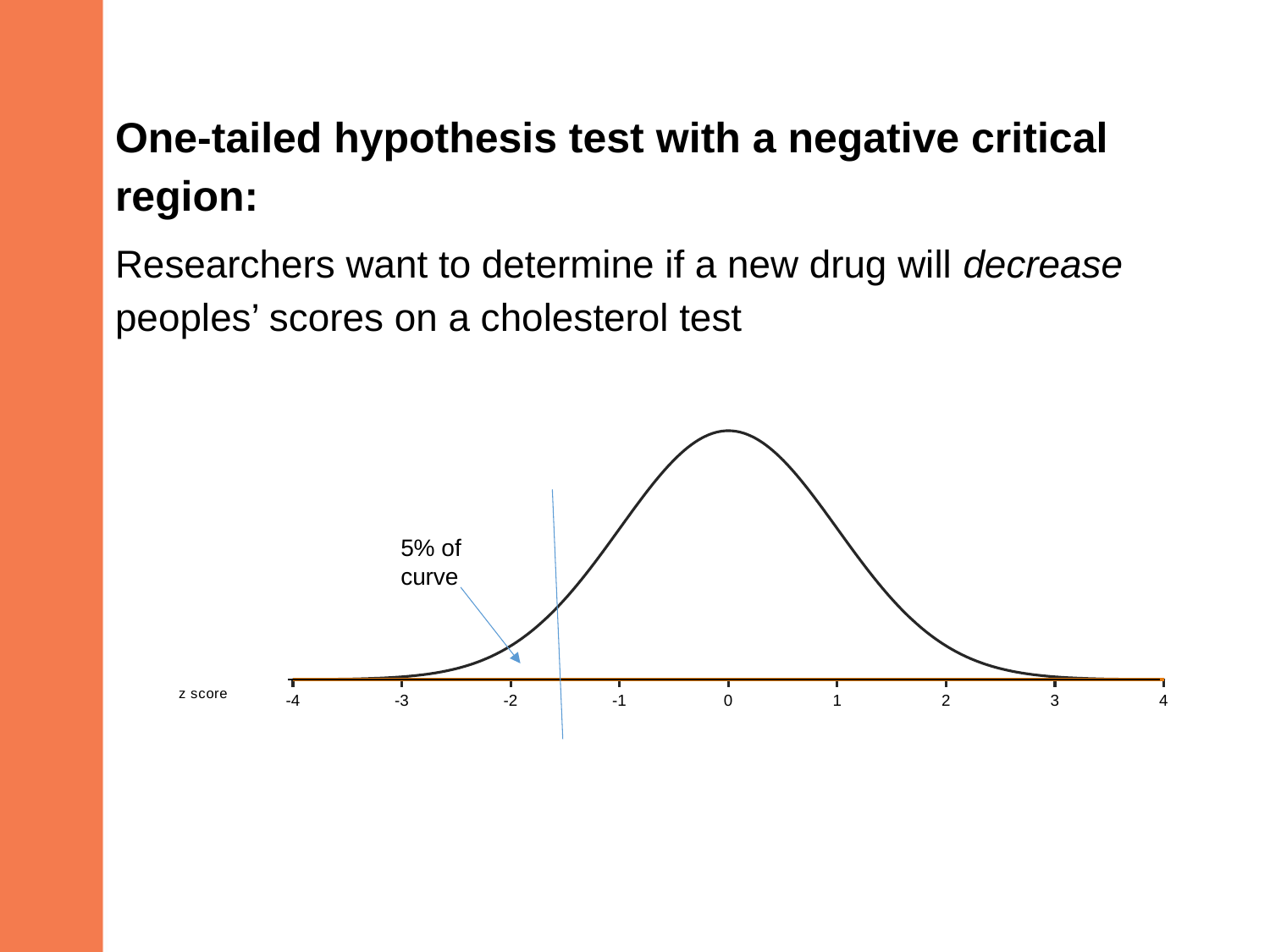

One-tailed hypothesis test with a negative critical region:
Researchers want to determine if a new drug will decrease peoples’ scores on a cholesterol test

### Chart

| Category |  |  |
|---|---|---|
5% of curve